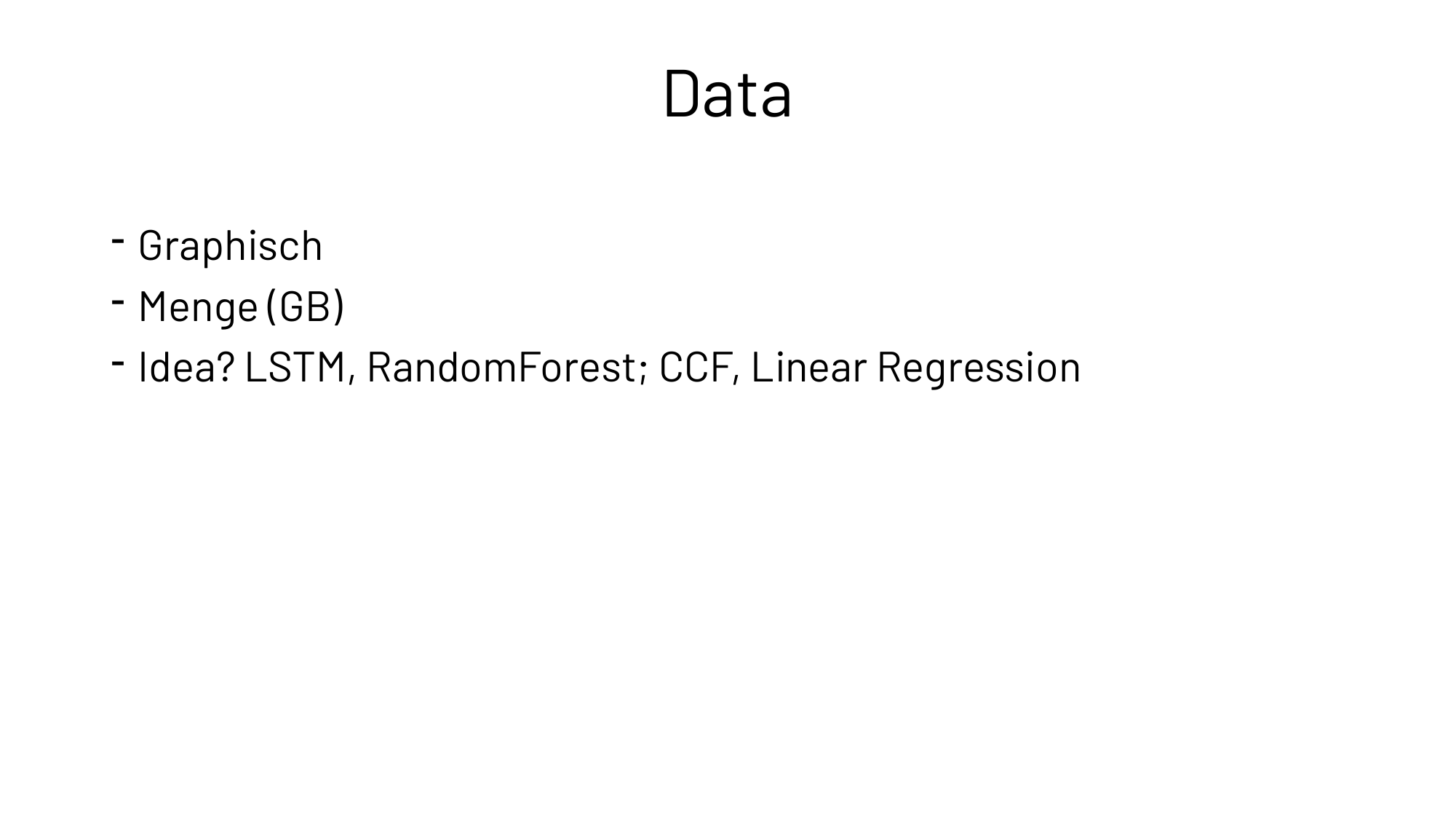

# Data
Graphisch
Menge (GB)
Idea? LSTM, RandomForest; CCF, Linear Regression